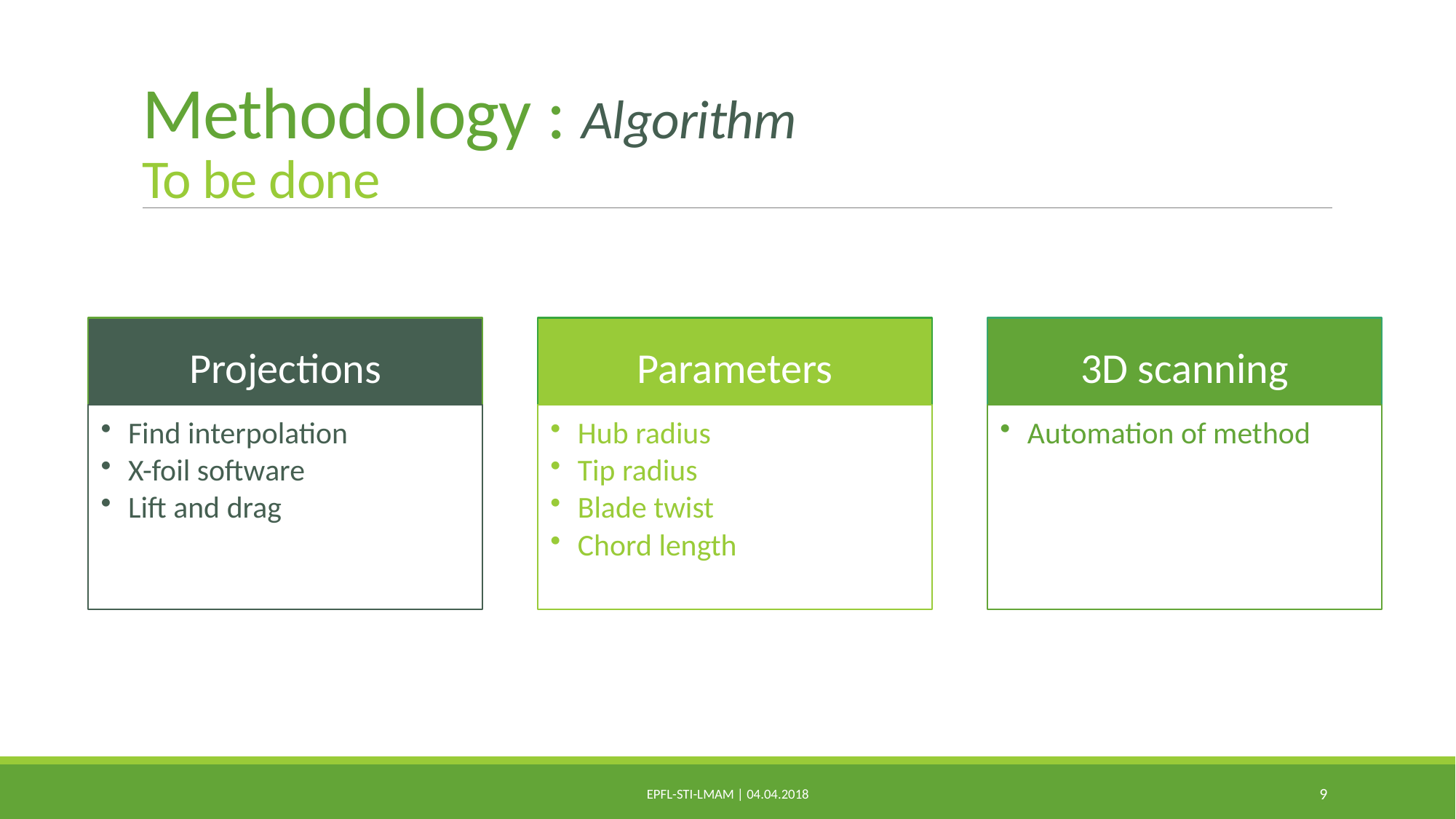

# Methodology : Algorithm To be done
Projections
Find interpolation
X-foil software
Lift and drag
Parameters
Hub radius
Tip radius
Blade twist
Chord length
3D scanning
Automation of method
EPFL-STI-LMAM | 04.04.2018
9